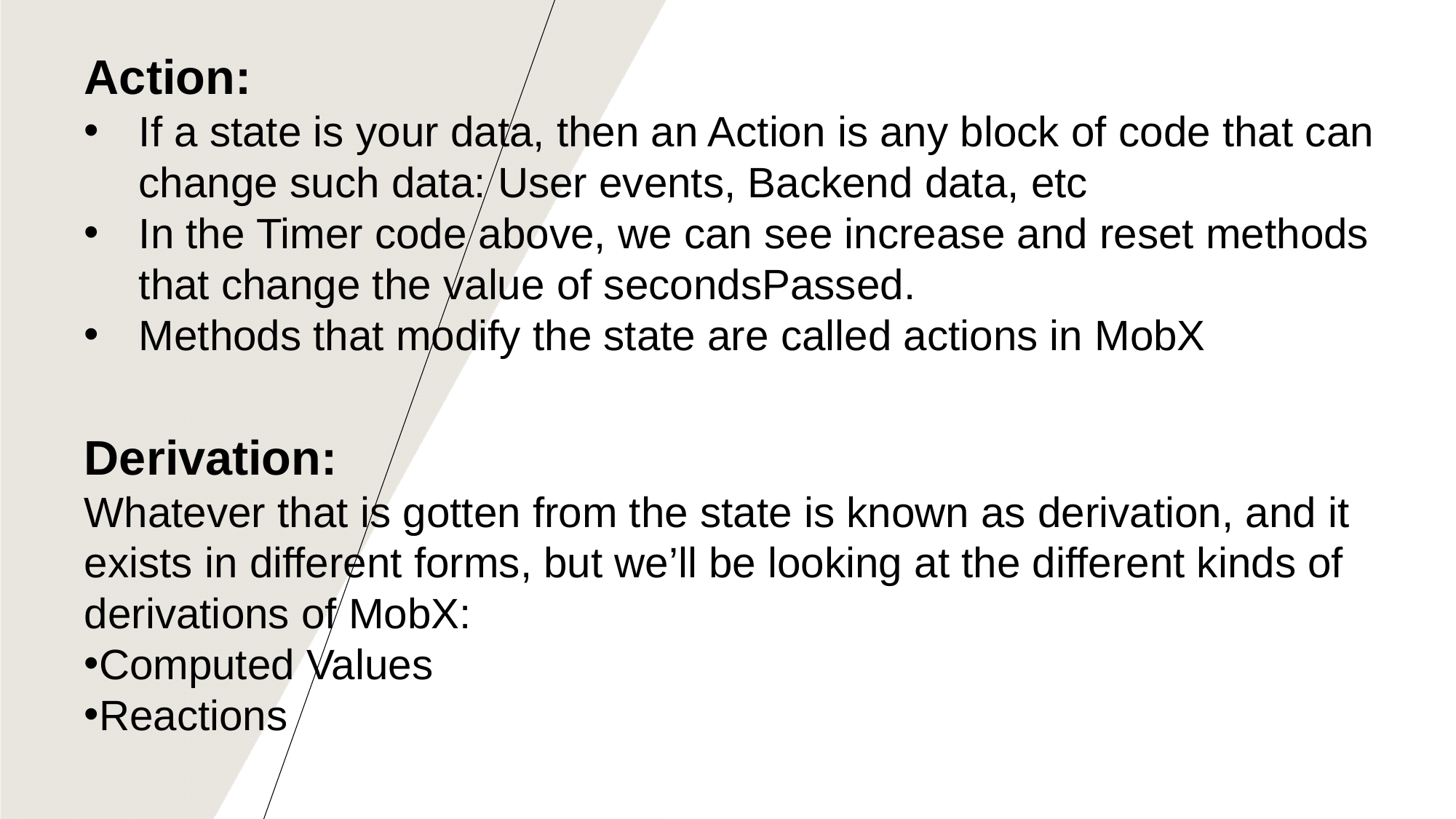

Action:
If a state is your data, then an Action is any block of code that can change such data: User events, Backend data, etc
In the Timer code above, we can see increase and reset methods that change the value of secondsPassed.
Methods that modify the state are called actions in MobX

Derivation:
Whatever that is gotten from the state is known as derivation, and it exists in different forms, but we’ll be looking at the different kinds of derivations of MobX:
Computed Values
Reactions